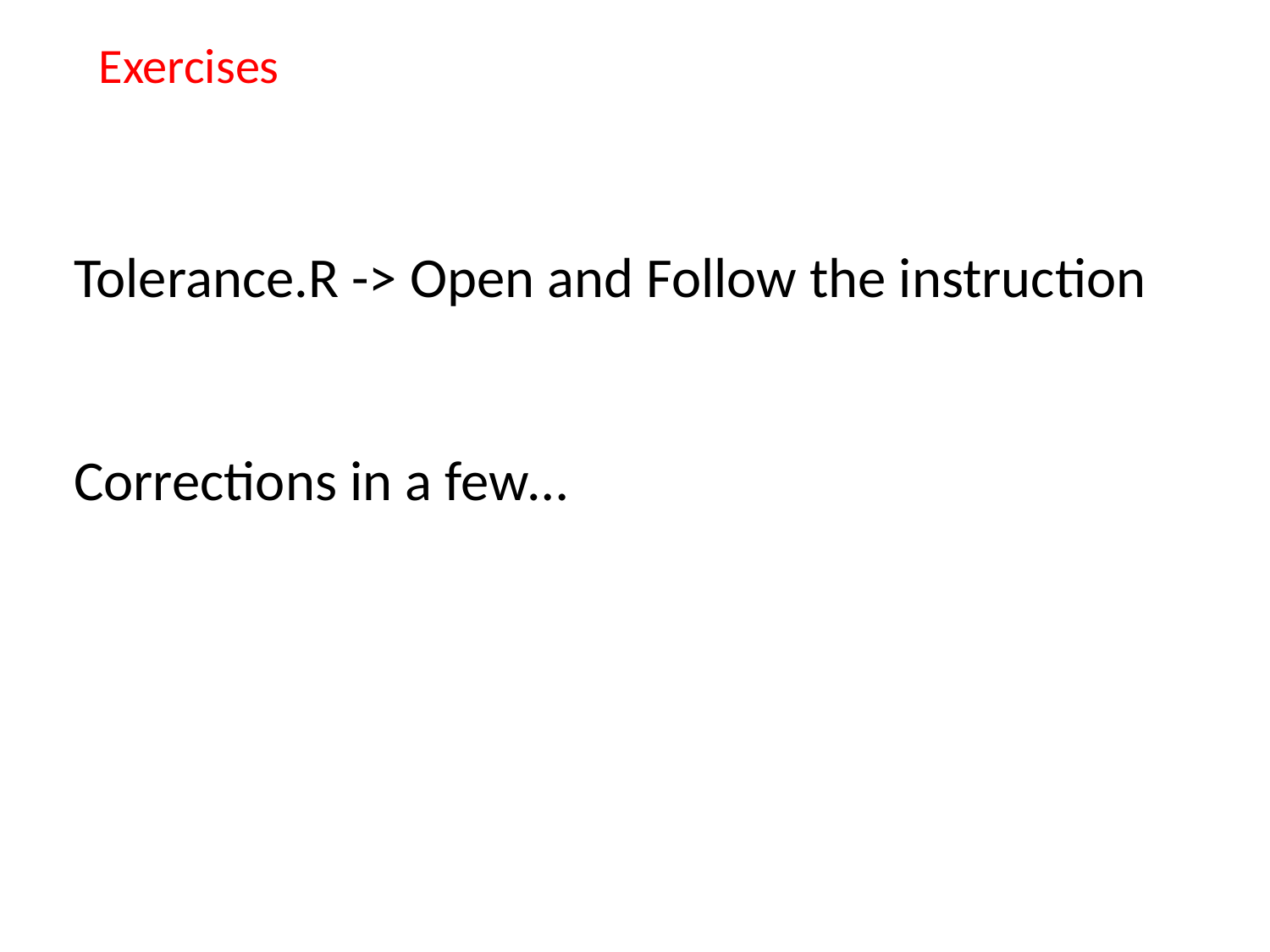

# Exercises
Tolerance.R -> Open and Follow the instruction

Corrections in a few…